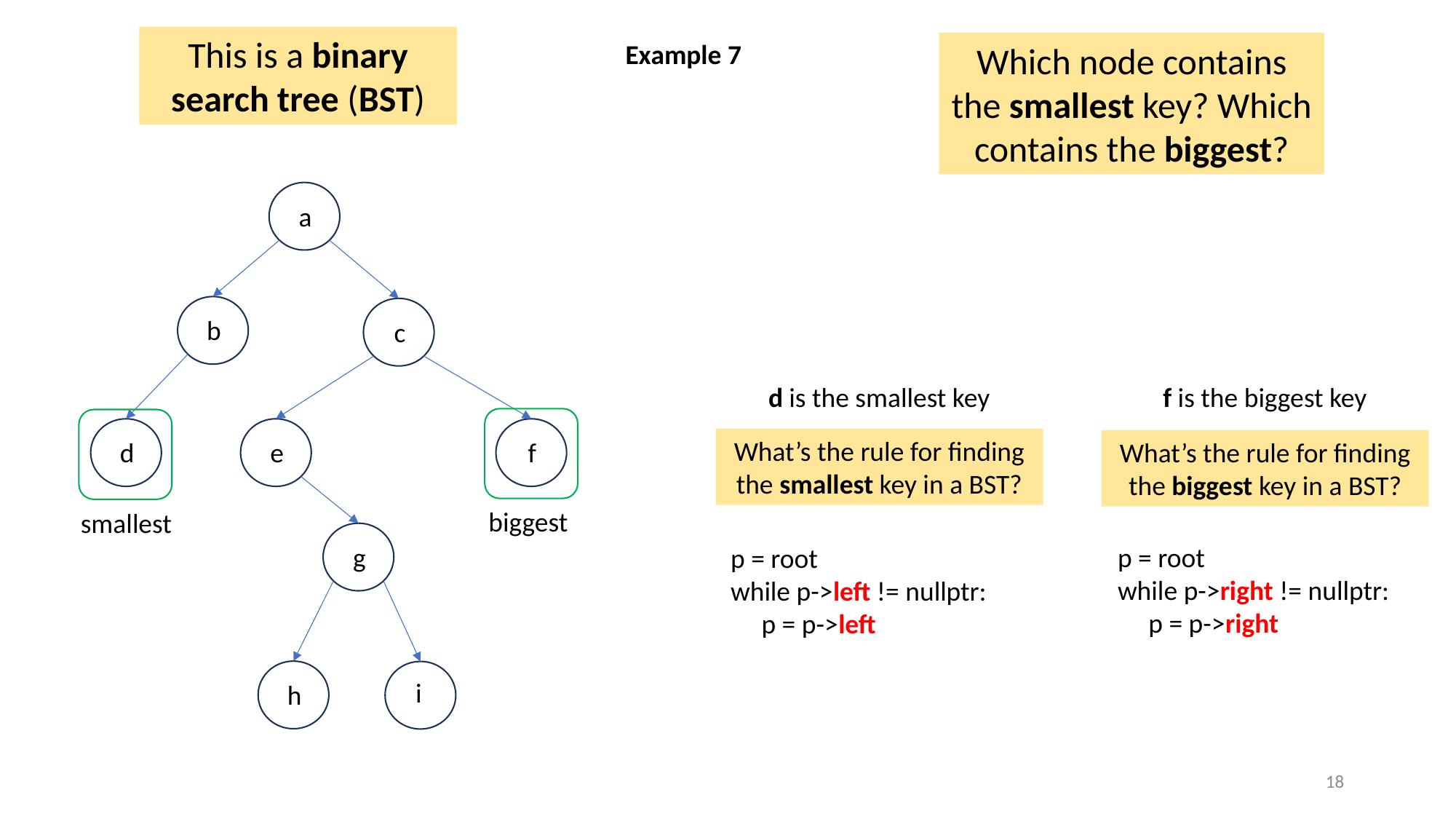

This is a binary search tree (BST)
Example 7
Which node contains the smallest key? Which contains the biggest?

a

b

c
d is the smallest key
f is the biggest key

d

e

f
What’s the rule for finding the smallest key in a BST?
What’s the rule for finding the biggest key in a BST?
biggest
smallest

g
p = root
while p->right != nullptr:
     p = p->right
p = root
while p->left != nullptr:
     p = p->left

h

i
18